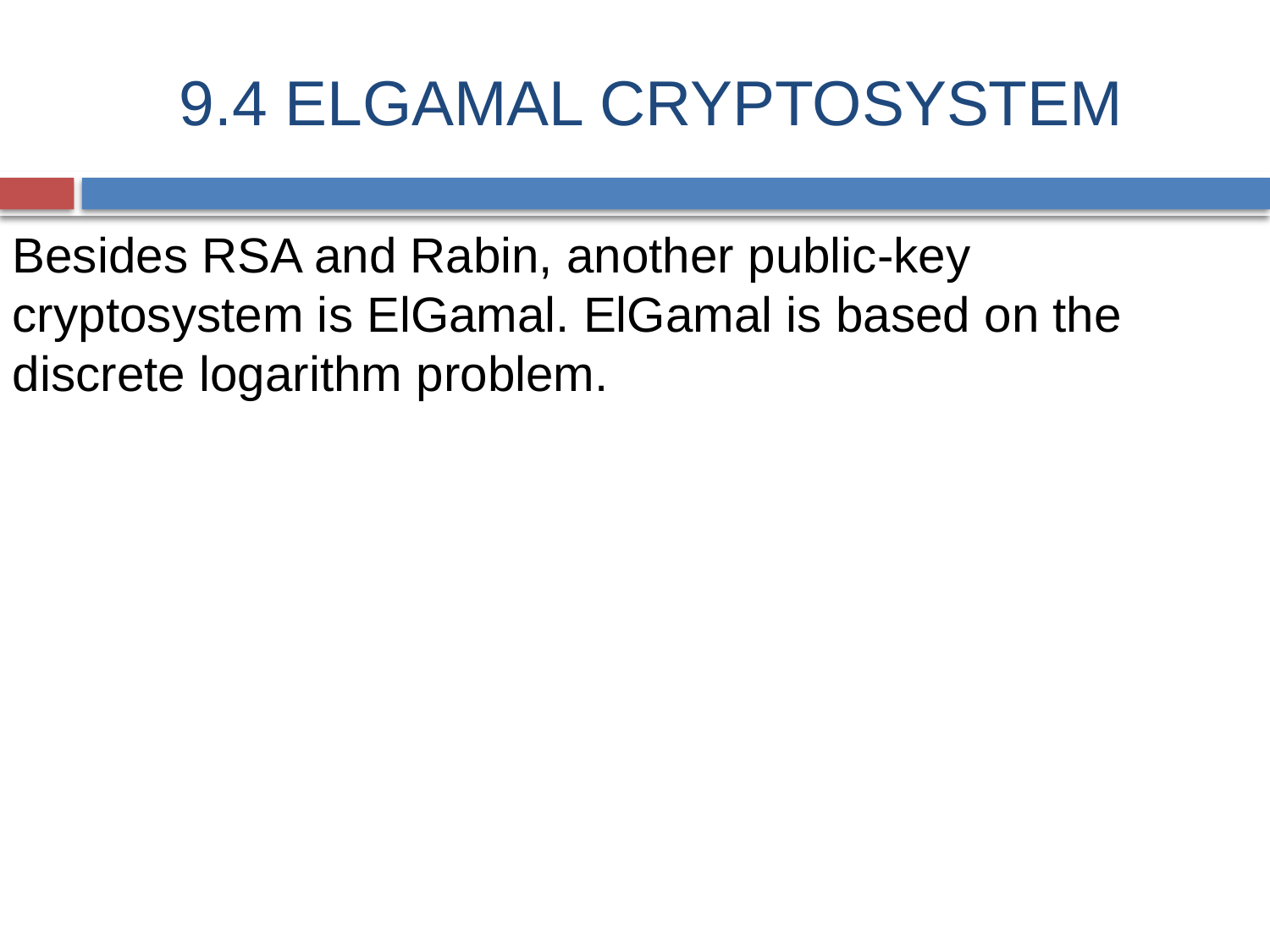

# 9.4 ELGAMAL CRYPTOSYSTEM
Besides RSA and Rabin, another public-key cryptosystem is ElGamal. ElGamal is based on the discrete logarithm problem.